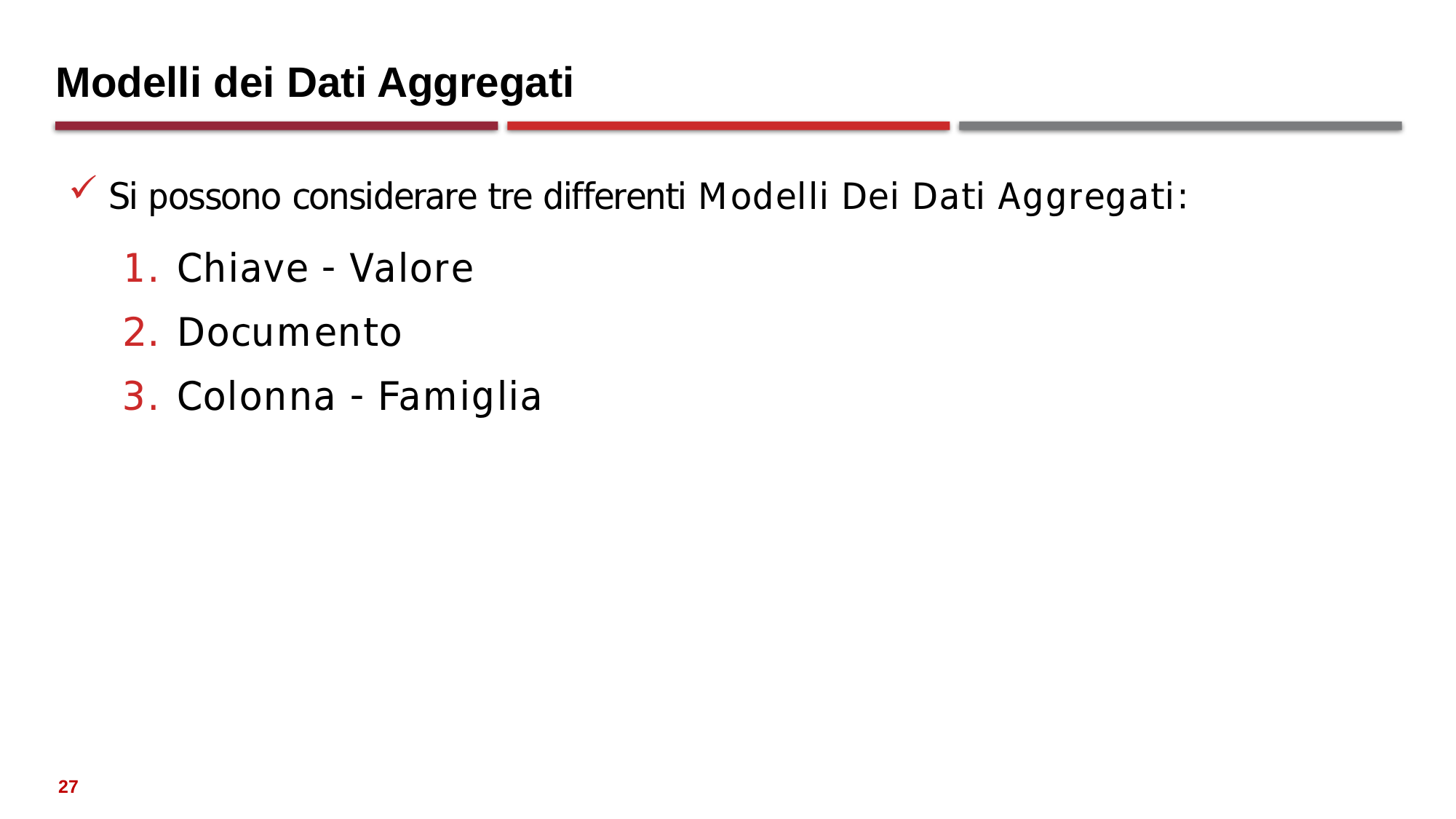

# Modelli dei Dati Aggregati
Si possono considerare tre differenti Modelli Dei Dati Aggregati:
Chiave - Valore
Documento
Colonna - Famiglia
27